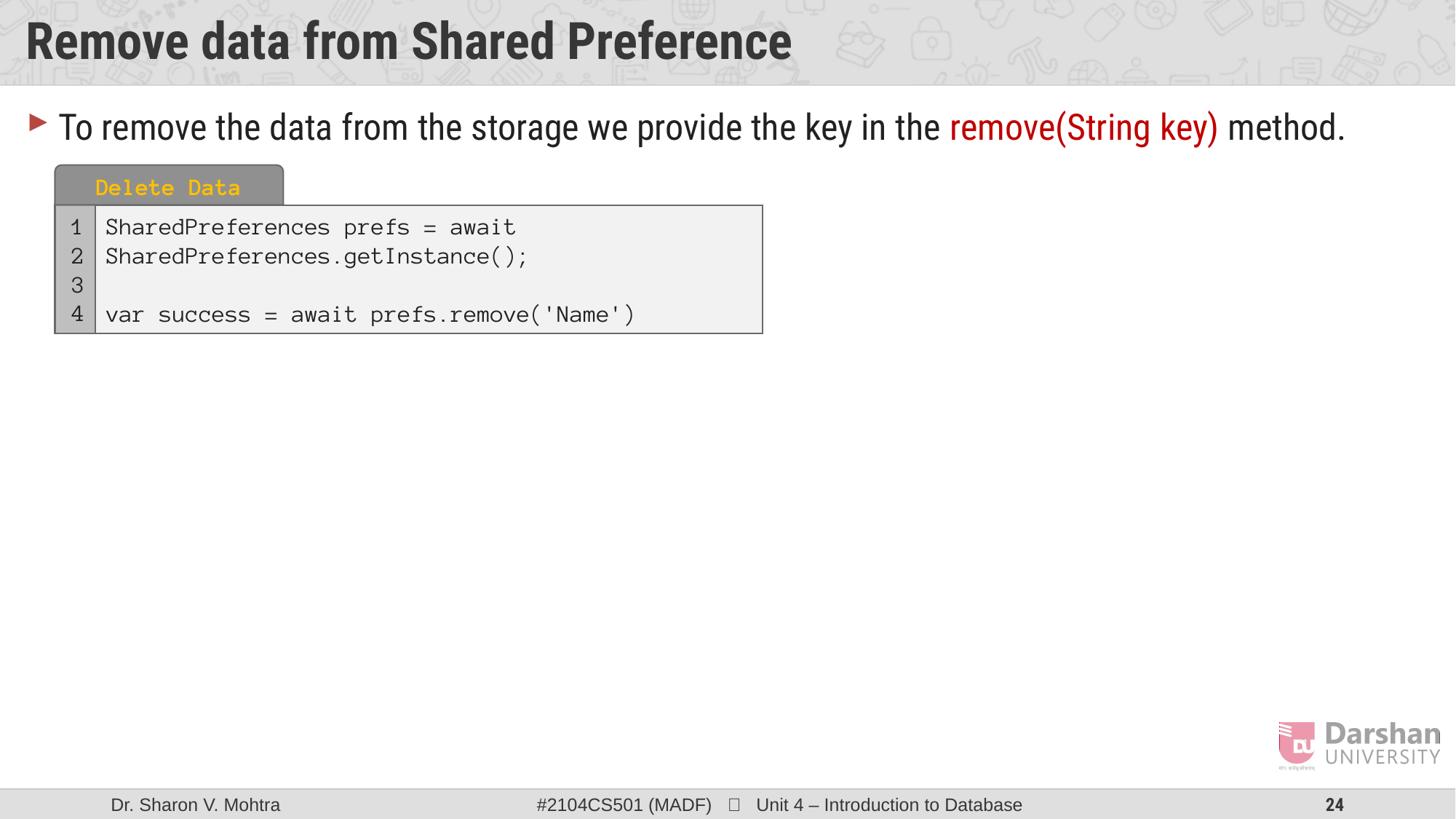

# Remove data from Shared Preference
To remove the data from the storage we provide the key in the remove(String key) method.
Delete Data
1
2
3
4
SharedPreferences prefs = await SharedPreferences.getInstance();

var success = await prefs.remove('Name')